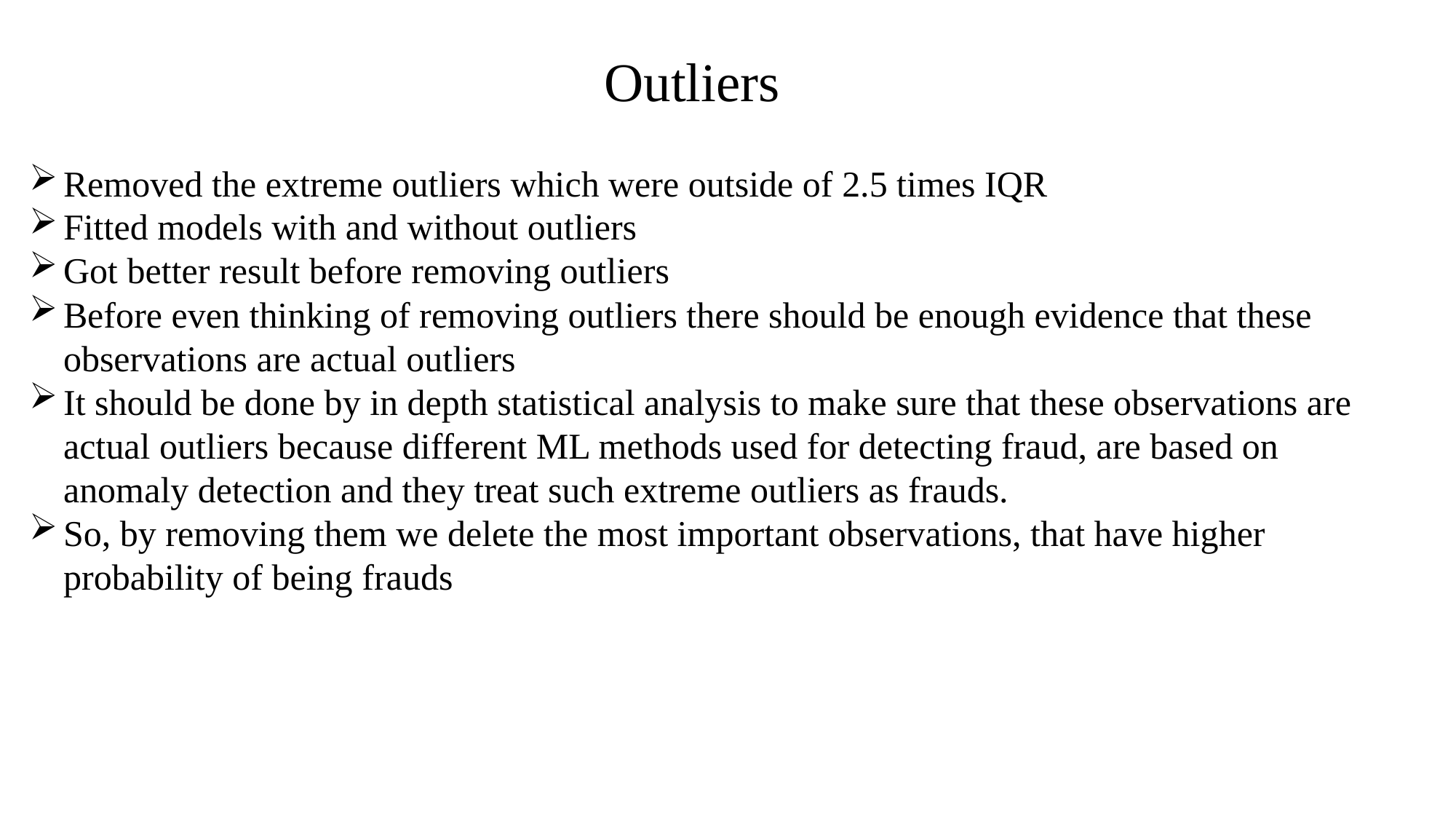

# Outliers

Removed the extreme outliers which were outside of 2.5 times IQR
Fitted models with and without outliers
Got better result before removing outliers
Before even thinking of removing outliers there should be enough evidence that these observations are actual outliers
It should be done by in depth statistical analysis to make sure that these observations are actual outliers because different ML methods used for detecting fraud, are based on anomaly detection and they treat such extreme outliers as frauds.
So, by removing them we delete the most important observations, that have higher probability of being frauds